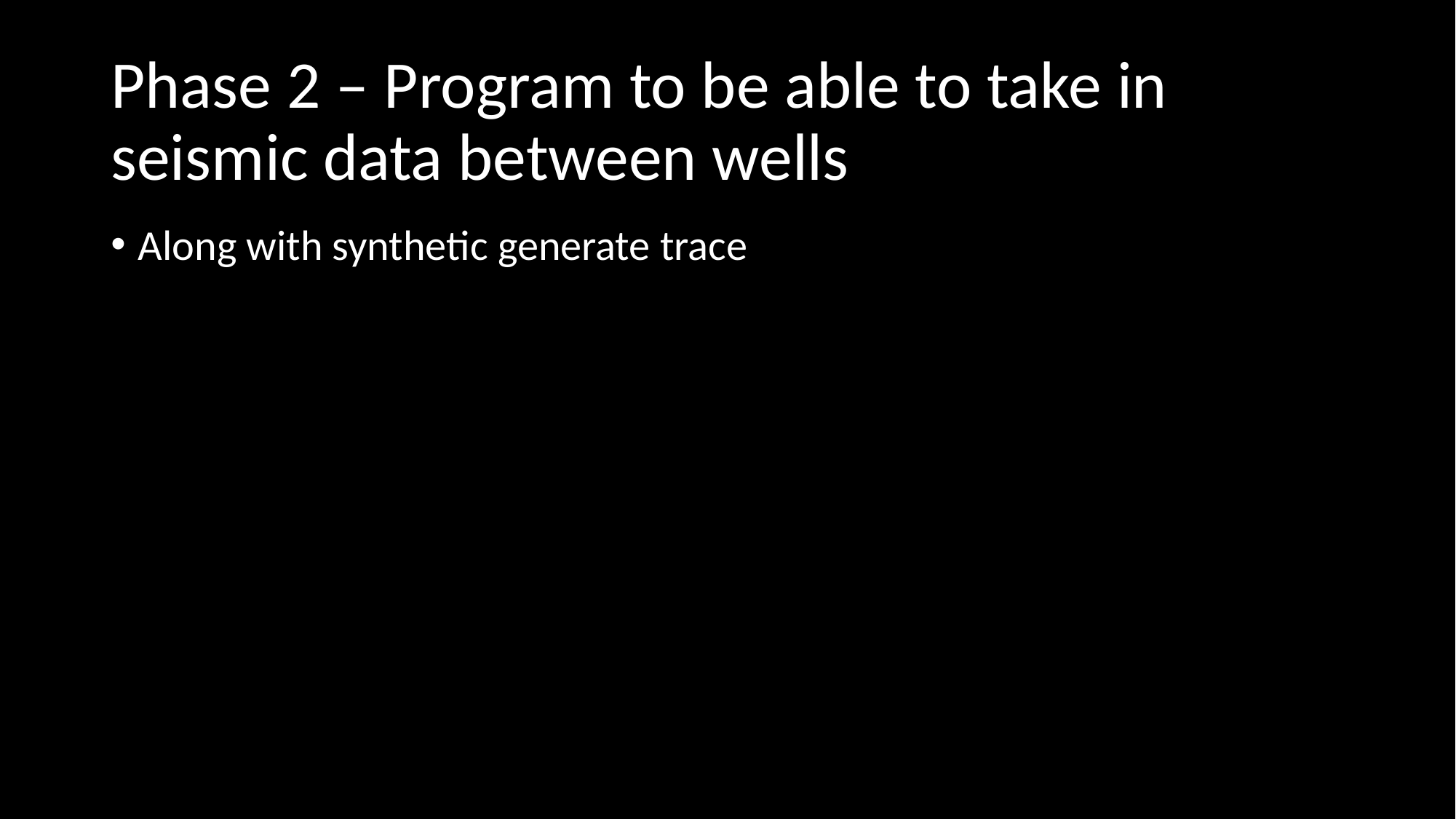

# Phase 2 – Program to be able to take in seismic data between wells
Along with synthetic generate trace